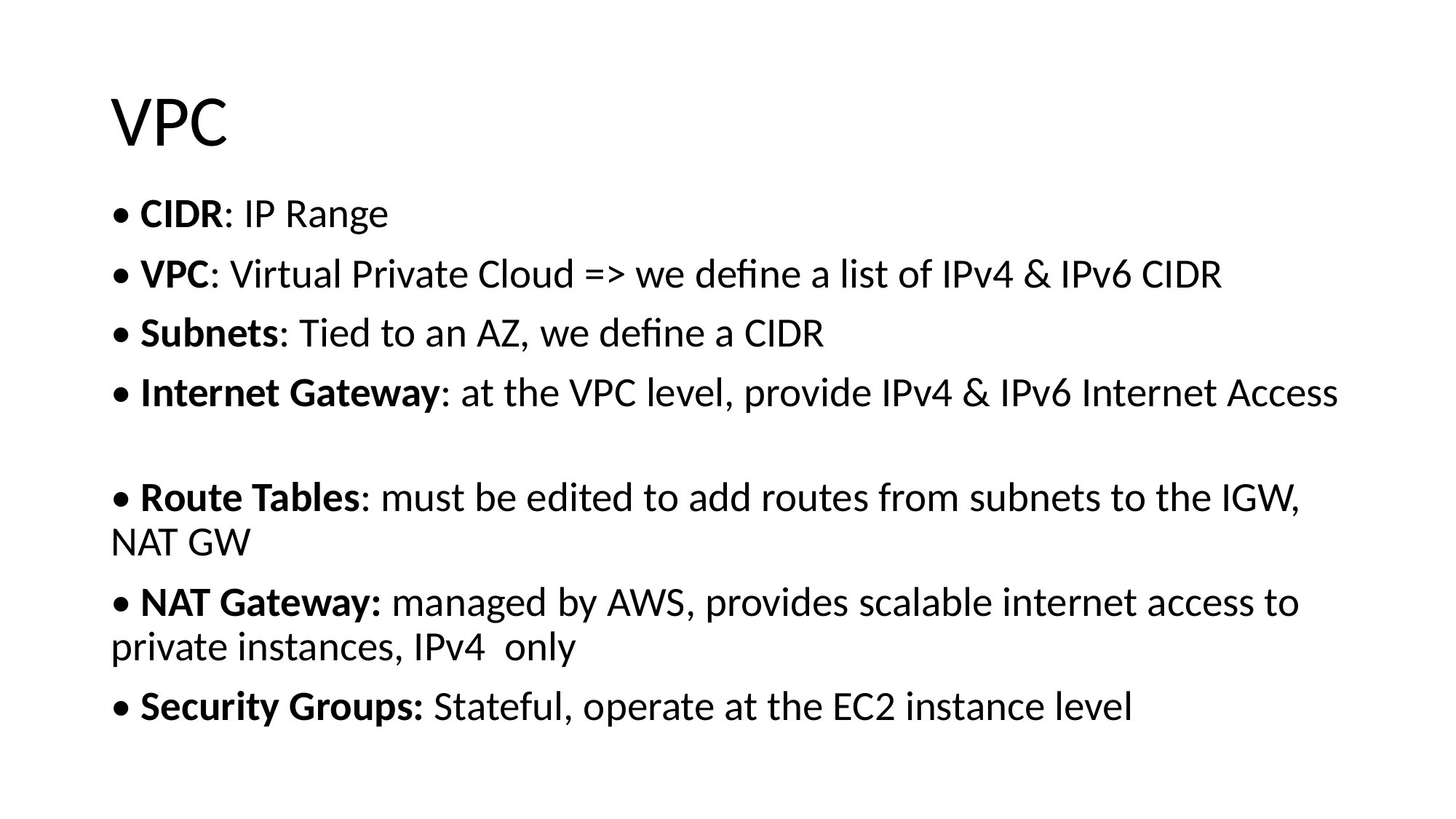

# VPC
• CIDR: IP Range
• VPC: Virtual Private Cloud => we define a list of IPv4 & IPv6 CIDR
• Subnets: Tied to an AZ, we define a CIDR
• Internet Gateway: at the VPC level, provide IPv4 & IPv6 Internet Access
• Route Tables: must be edited to add routes from subnets to the IGW, NAT GW
• NAT Gateway: managed by AWS, provides scalable internet access to private instances, IPv4  only
• Security Groups: Stateful, operate at the EC2 instance level